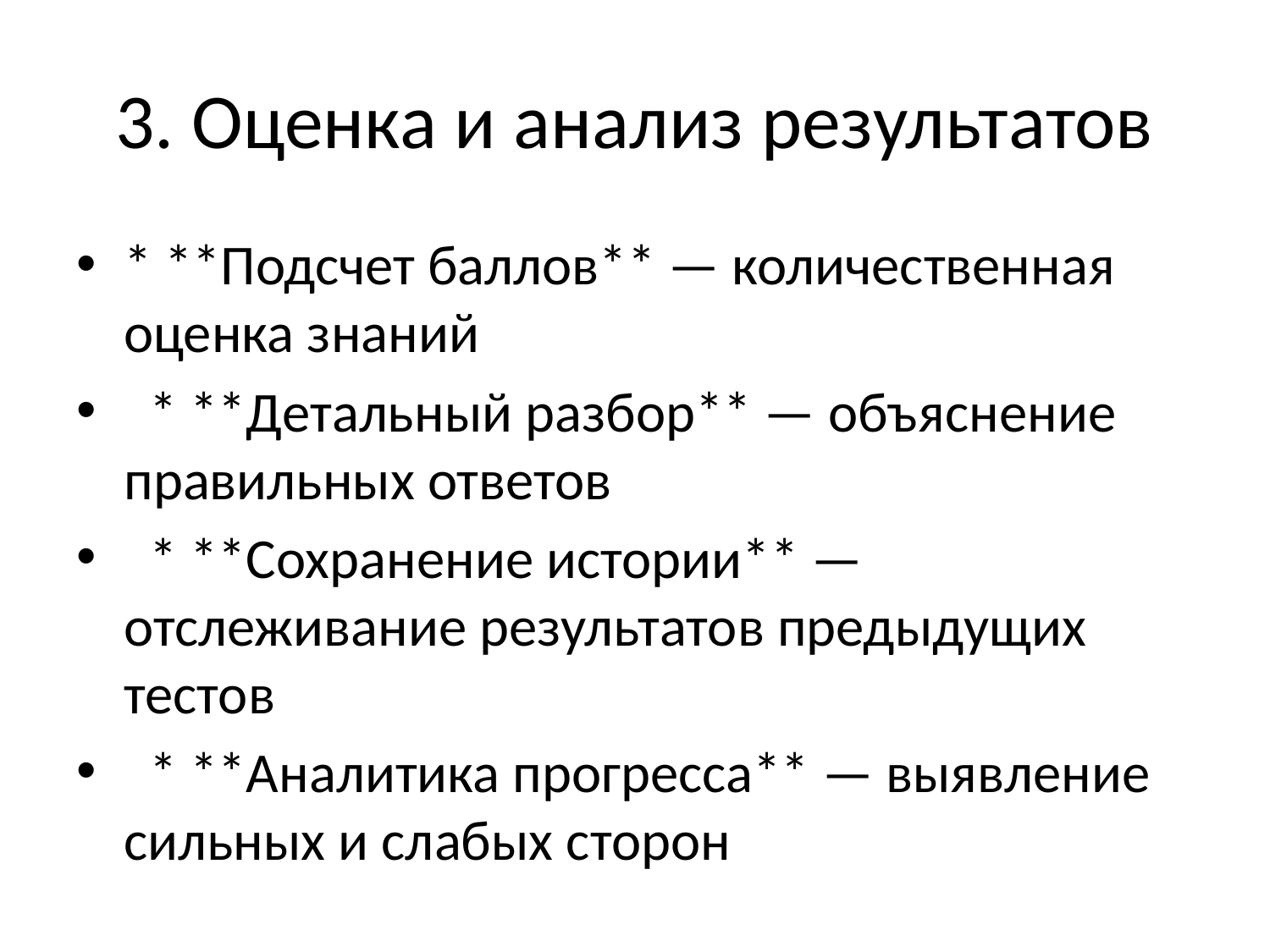

# 3. Оценка и анализ результатов
* **Подсчет баллов** — количественная оценка знаний
  * **Детальный разбор** — объяснение правильных ответов
  * **Сохранение истории** — отслеживание результатов предыдущих тестов
  * **Аналитика прогресса** — выявление сильных и слабых сторон

#